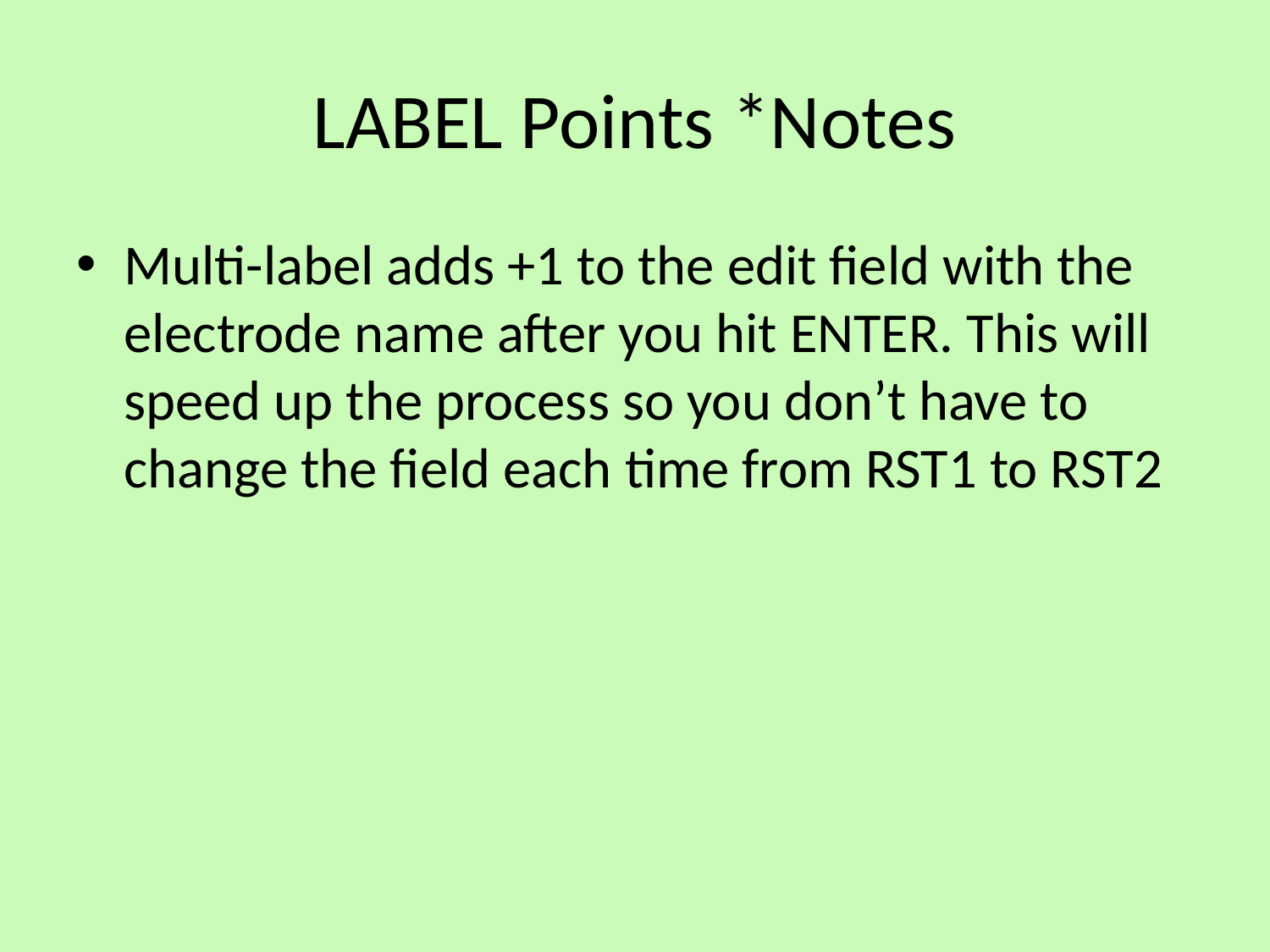

# LABEL Points *Notes
Multi-label adds +1 to the edit field with the electrode name after you hit ENTER. This will speed up the process so you don’t have to change the field each time from RST1 to RST2